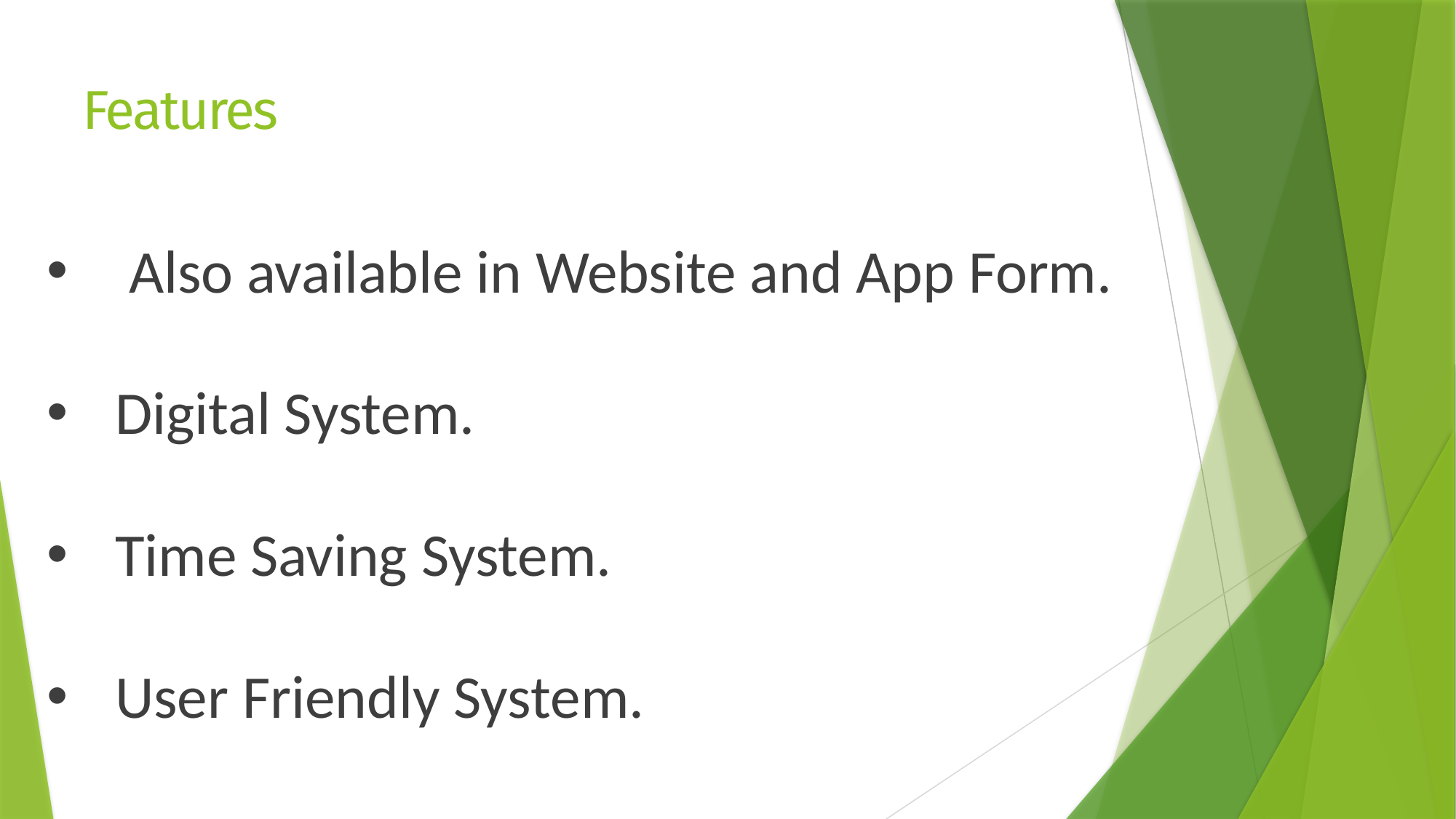

# Features
 Also available in Website and App Form.

Digital System.

Time Saving System.

User Friendly System.